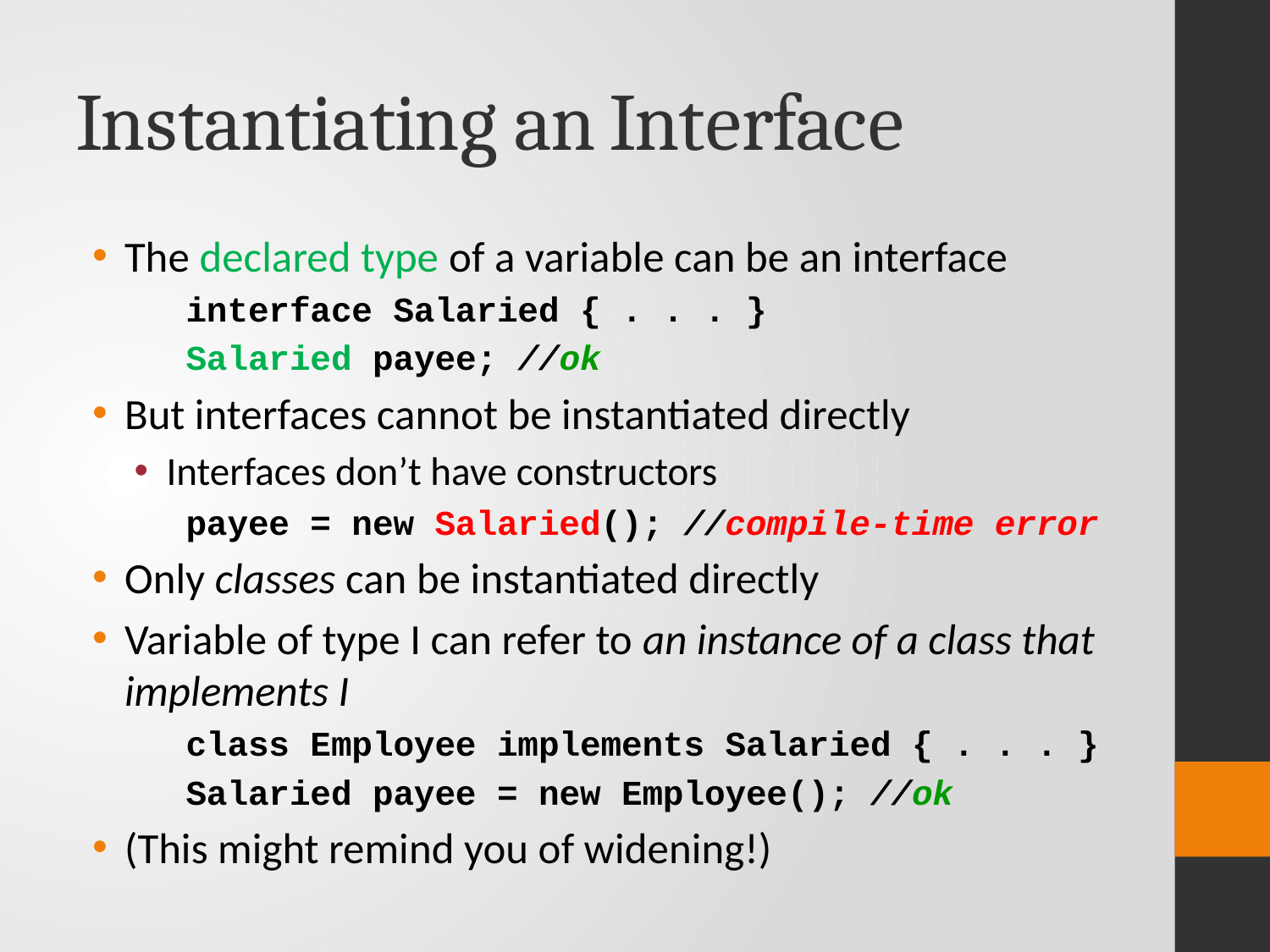

# Instantiating an Interface
The declared type of a variable can be an interface
interface Salaried { . . . }
Salaried payee; //ok
But interfaces cannot be instantiated directly
Interfaces don’t have constructors
payee = new Salaried(); //compile-time error
Only classes can be instantiated directly
Variable of type I can refer to an instance of a class that implements I
class Employee implements Salaried { . . . }
Salaried payee = new Employee(); //ok
(This might remind you of widening!)